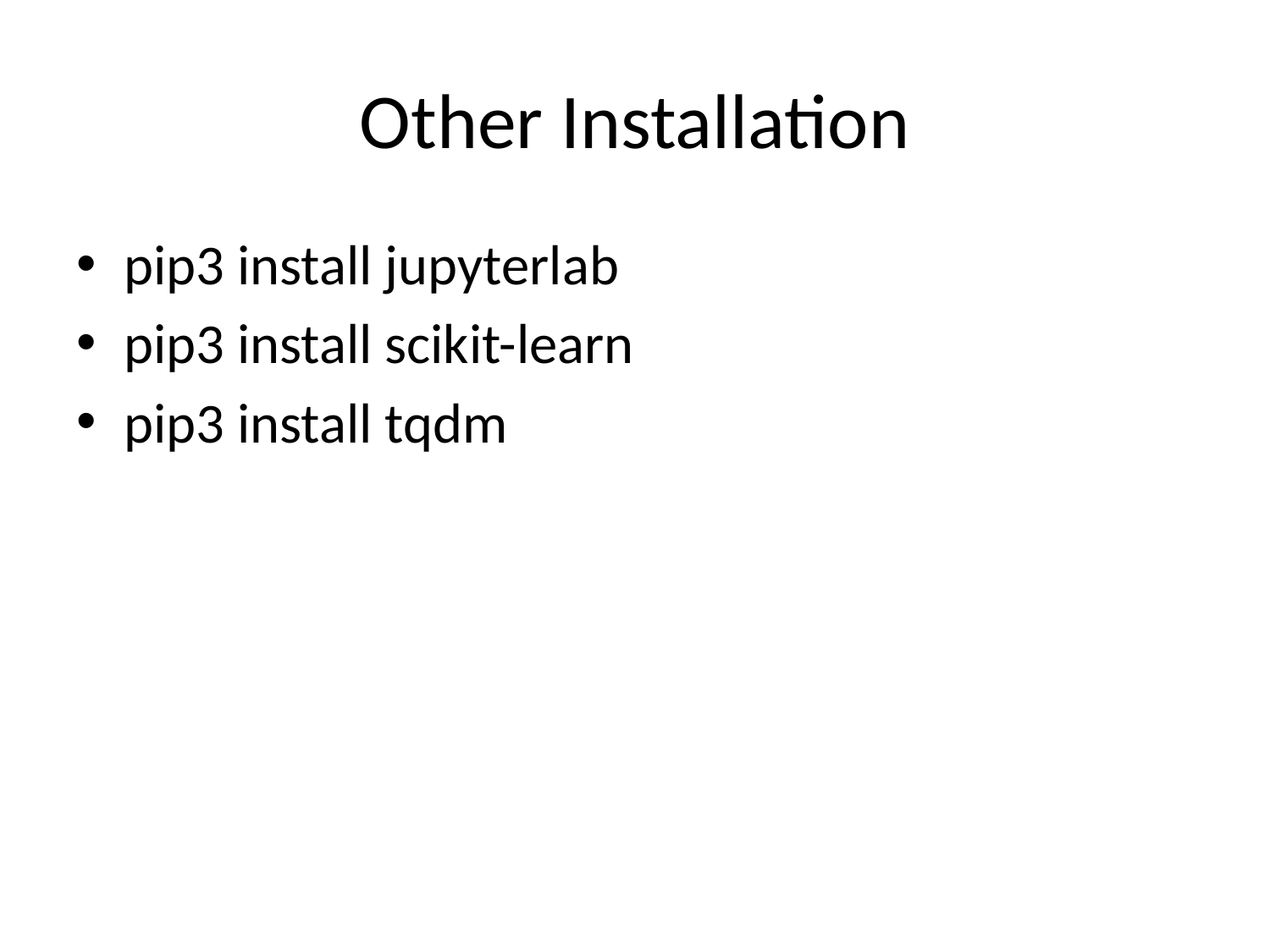

# Other Installation
pip3 install jupyterlab
pip3 install scikit-learn
pip3 install tqdm